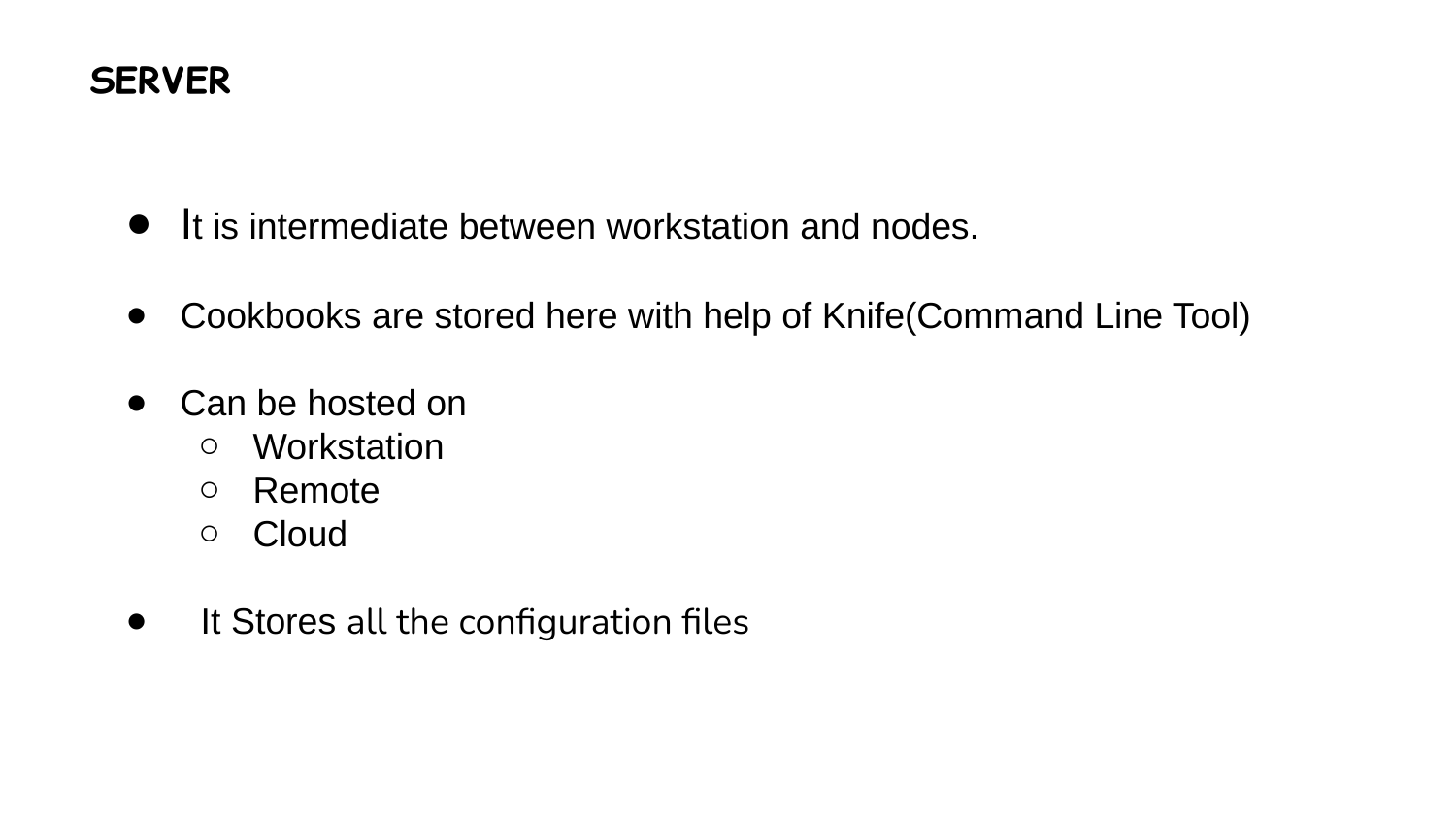

SERVER

It is intermediate between workstation and nodes.

Cookbooks are stored here with help of Knife(Command Line Tool)

Can be hosted on
Workstation
Remote
Cloud

  It Stores all the configuration files